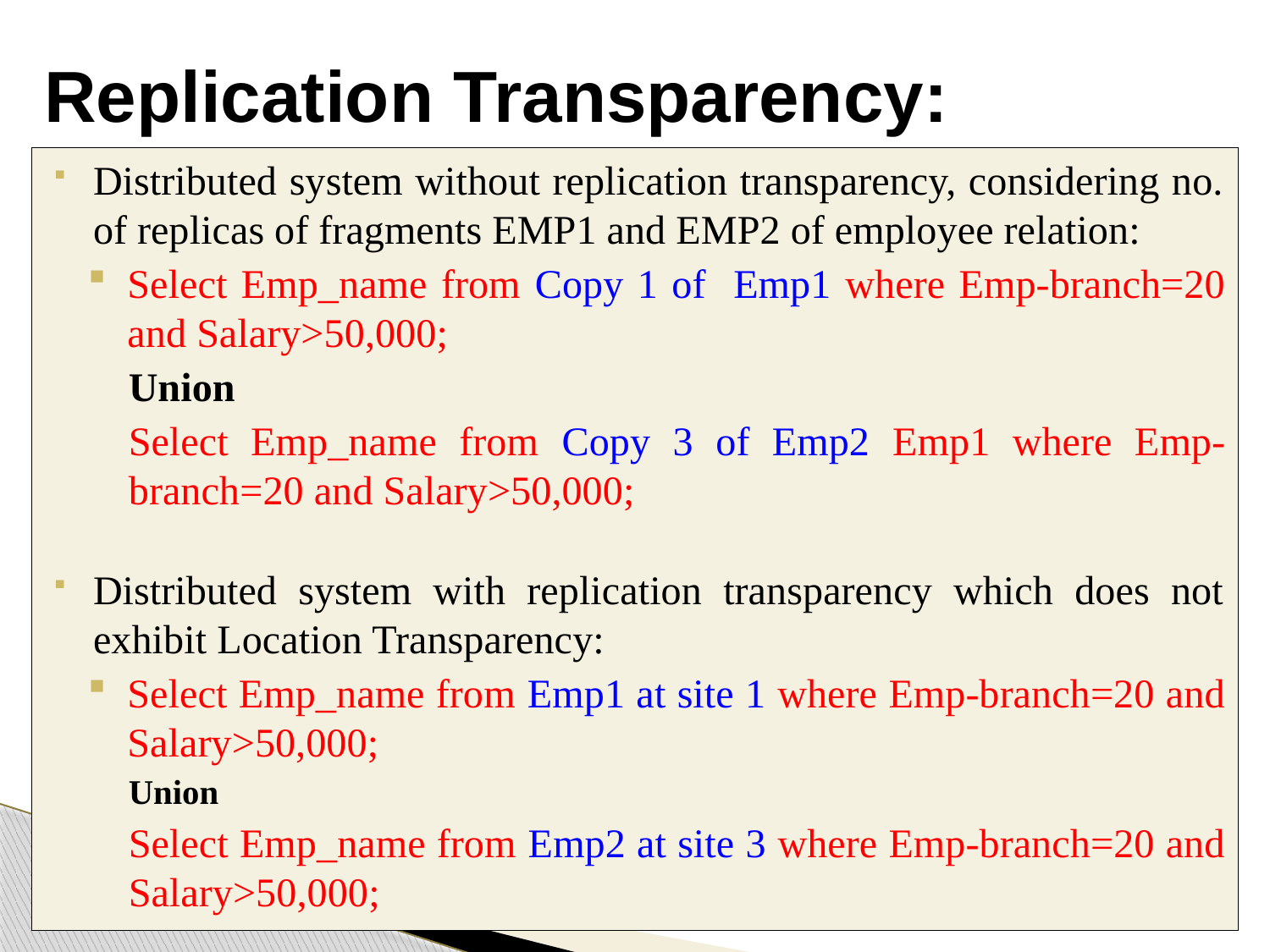

# Replication Transparency:
Distributed system without replication transparency, considering no. of replicas of fragments EMP1 and EMP2 of employee relation:
Select Emp_name from Copy 1 of  Emp1 where Emp-branch=20 and Salary>50,000;
Union
Select Emp_name from Copy 3 of Emp2 Emp1 where Emp-branch=20 and Salary>50,000;

Distributed system with replication transparency which does not exhibit Location Transparency:
Select Emp_name from Emp1 at site 1 where Emp-branch=20 and Salary>50,000;
Union
Select Emp_name from Emp2 at site 3 where Emp-branch=20 and Salary>50,000;